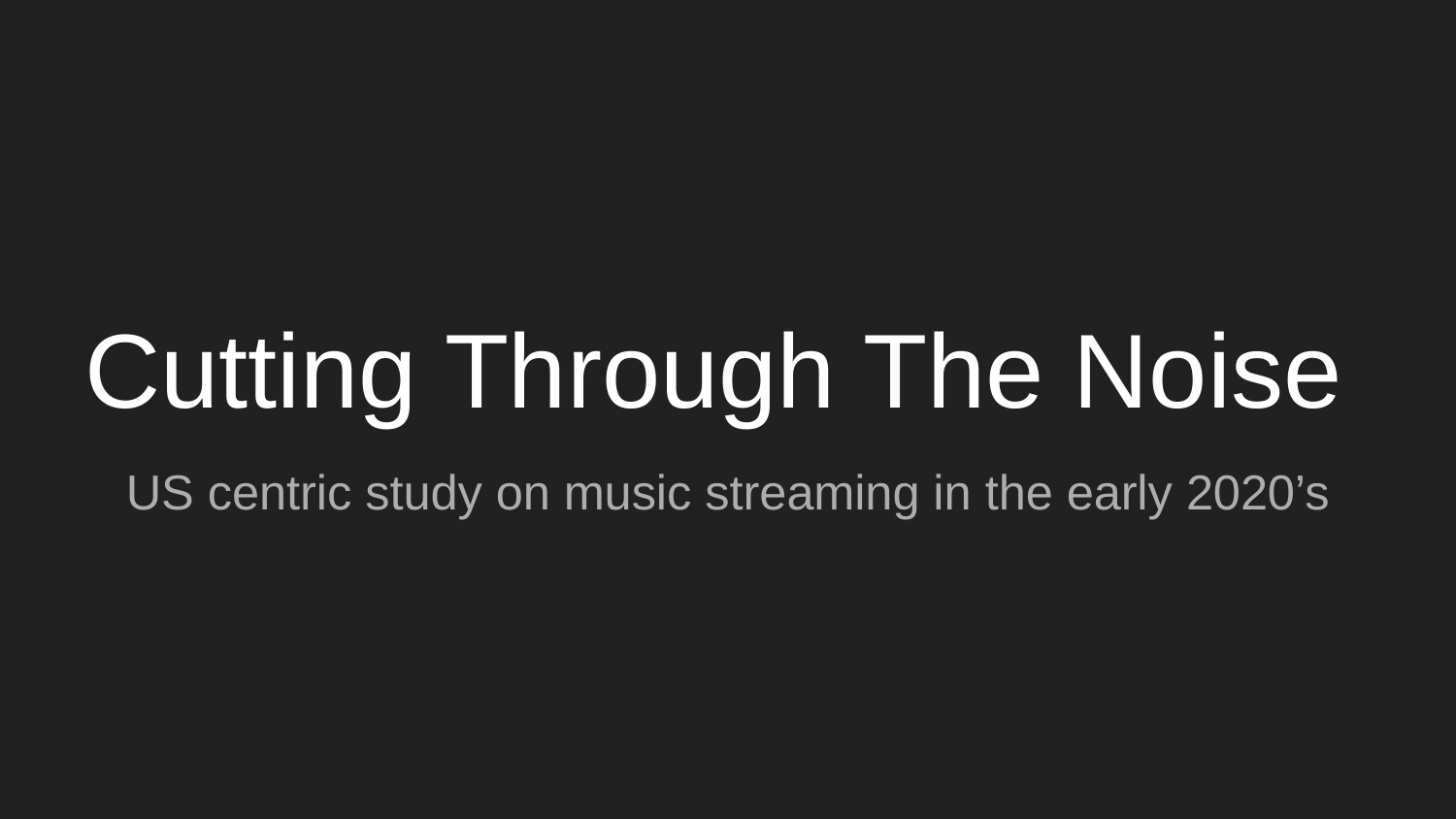

# Cutting Through The Noise
US centric study on music streaming in the early 2020’s